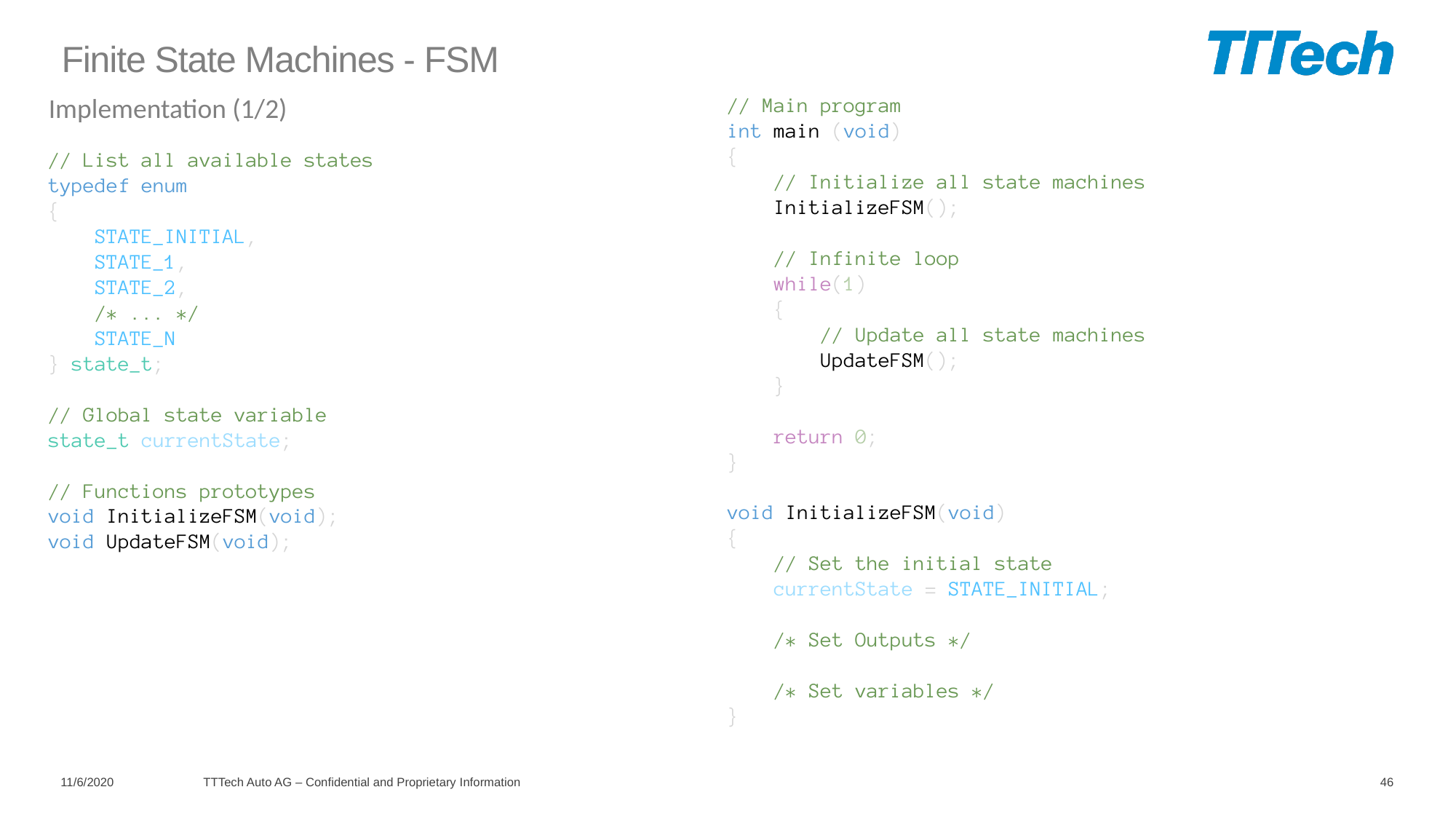

# Finite State Machines - FSM
Implementation (1/2)

// List all available states
typedef enum
{
    STATE_INITIAL,
    STATE_1,
    STATE_2,
    /* ... */
    STATE_N
} state_t;
// Global state variable
state_t currentState;
// Functions prototypes
void InitializeFSM(void);
void UpdateFSM(void);

// Main program
int main (void)
{
    // Initialize all state machines
    InitializeFSM();

    // Infinite loop
    while(1)
    {
        // Update all state machines
        UpdateFSM();
    }
    return 0;
}
void InitializeFSM(void)
{
    // Set the initial state
    currentState = STATE_INITIAL;
    /* Set Outputs */
    /* Set variables */
}
11/6/2020
TTTech Auto AG – Confidential and Proprietary Information
46